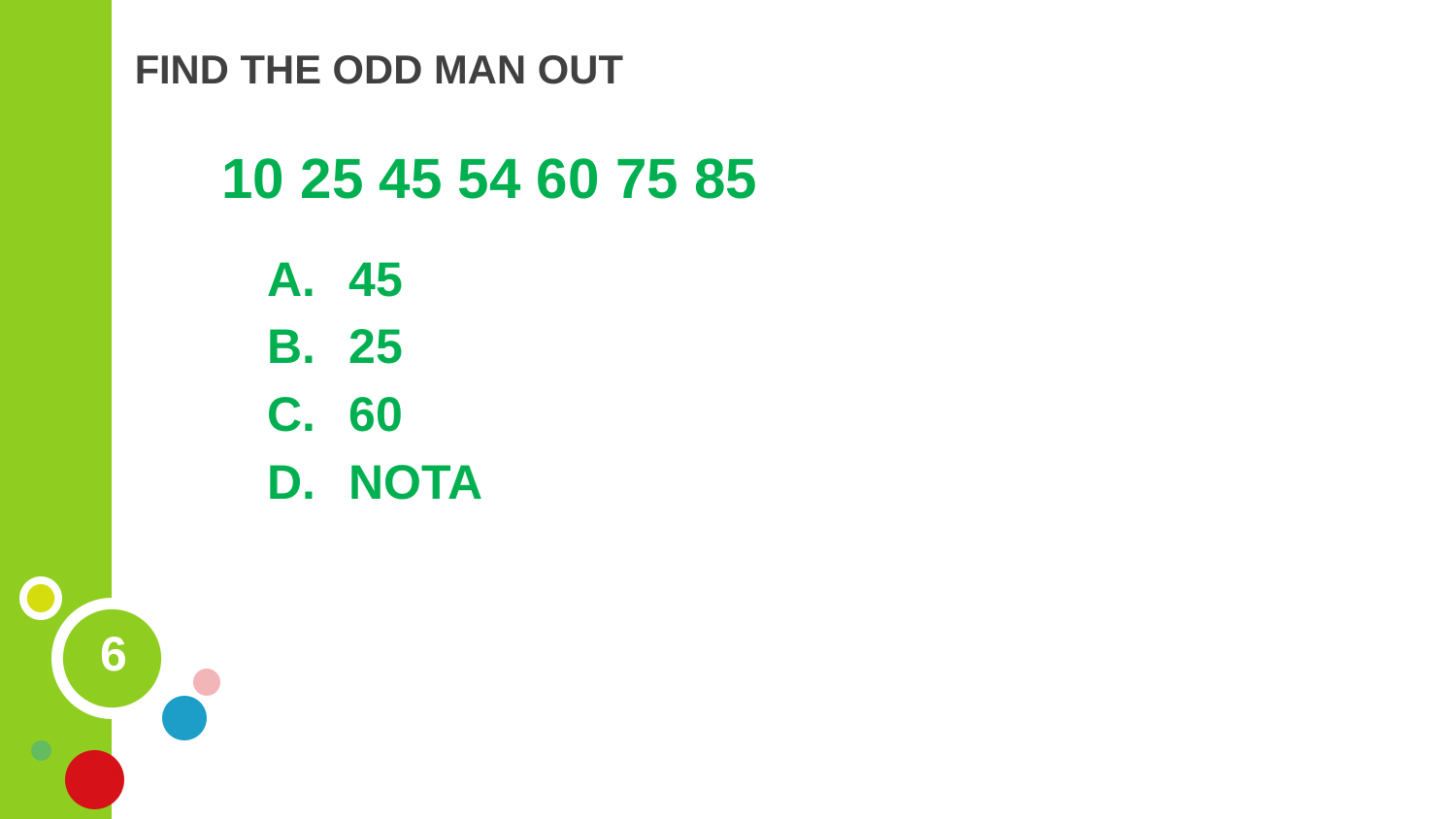

FIND THE ODD MAN OUT
10 25 45 54 60 75 85

45
25
60
NOTA
6